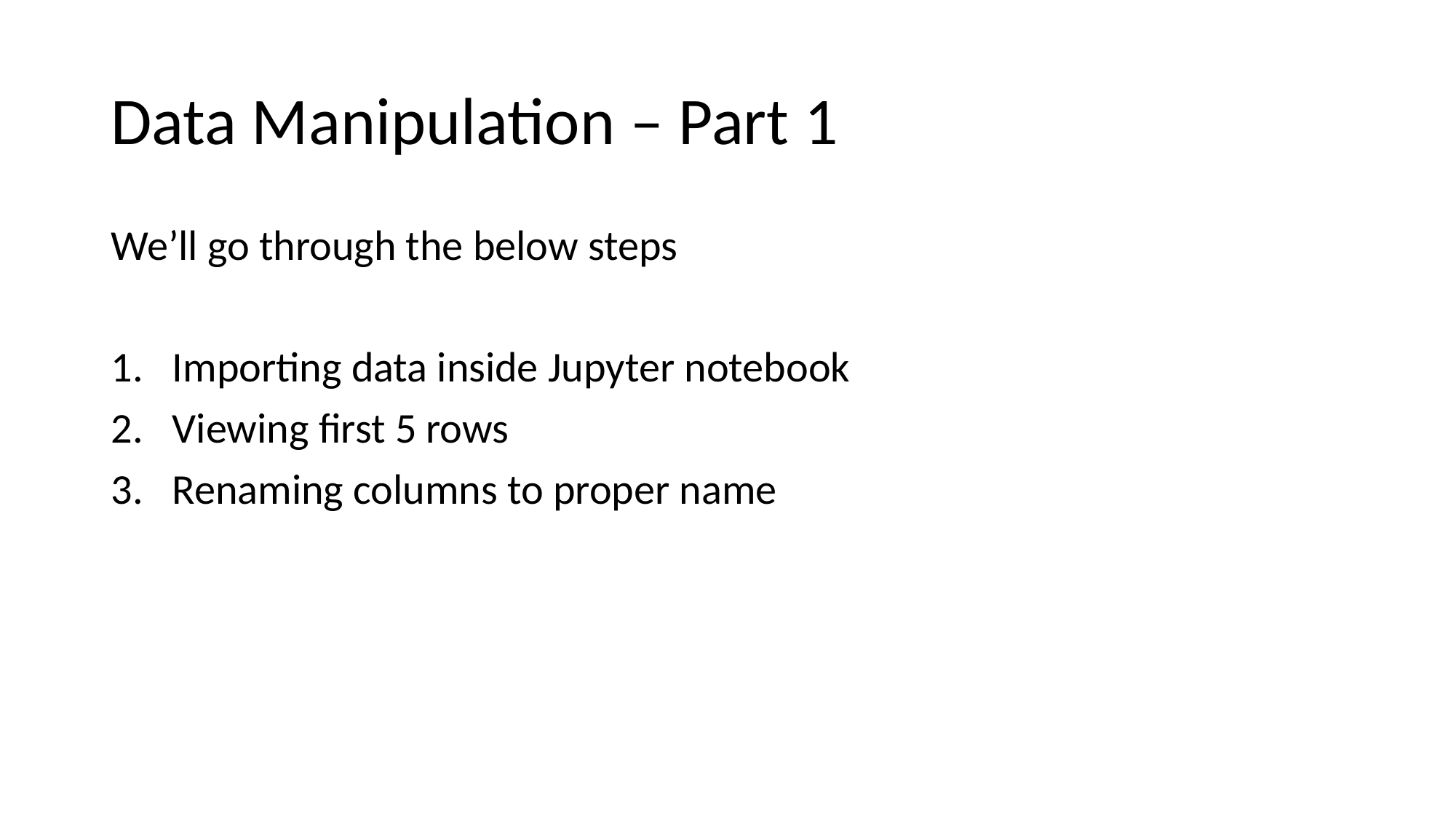

# Data Manipulation – Part 1
We’ll go through the below steps

Importing data inside Jupyter notebook
Viewing first 5 rows
Renaming columns to proper name